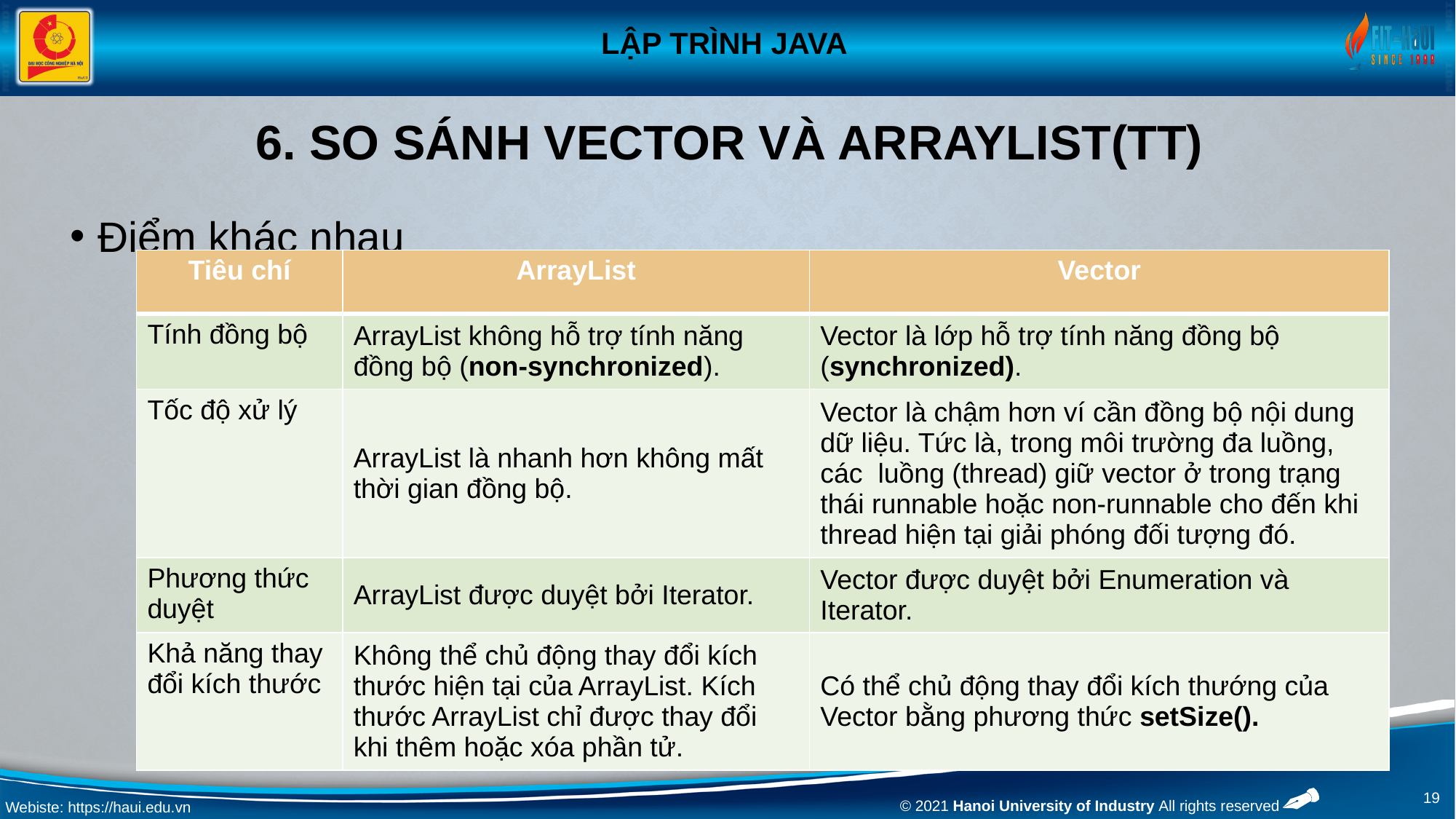

# 6. So sánh Vector và ArrayList(tt)
Điểm khác nhau
| Tiêu chí | ArrayList | Vector |
| --- | --- | --- |
| Tính đồng bộ | ArrayList không hỗ trợ tính năng đồng bộ (non-synchronized). | Vector là lớp hỗ trợ tính năng đồng bộ (synchronized). |
| Tốc độ xử lý | ArrayList là nhanh hơn không mất thời gian đồng bộ. | Vector là chậm hơn ví cần đồng bộ nội dung dữ liệu. Tức là, trong môi trường đa luồng, các luồng (thread) giữ vector ở trong trạng thái runnable hoặc non-runnable cho đến khi thread hiện tại giải phóng đối tượng đó. |
| Phương thức duyệt | ArrayList được duyệt bởi Iterator. | Vector được duyệt bởi Enumeration và Iterator. |
| Khả năng thay đổi kích thước | Không thể chủ động thay đổi kích thước hiện tại của ArrayList. Kích thước ArrayList chỉ được thay đổi khi thêm hoặc xóa phần tử. | Có thể chủ động thay đổi kích thướng của Vector bằng phương thức setSize(). |

19